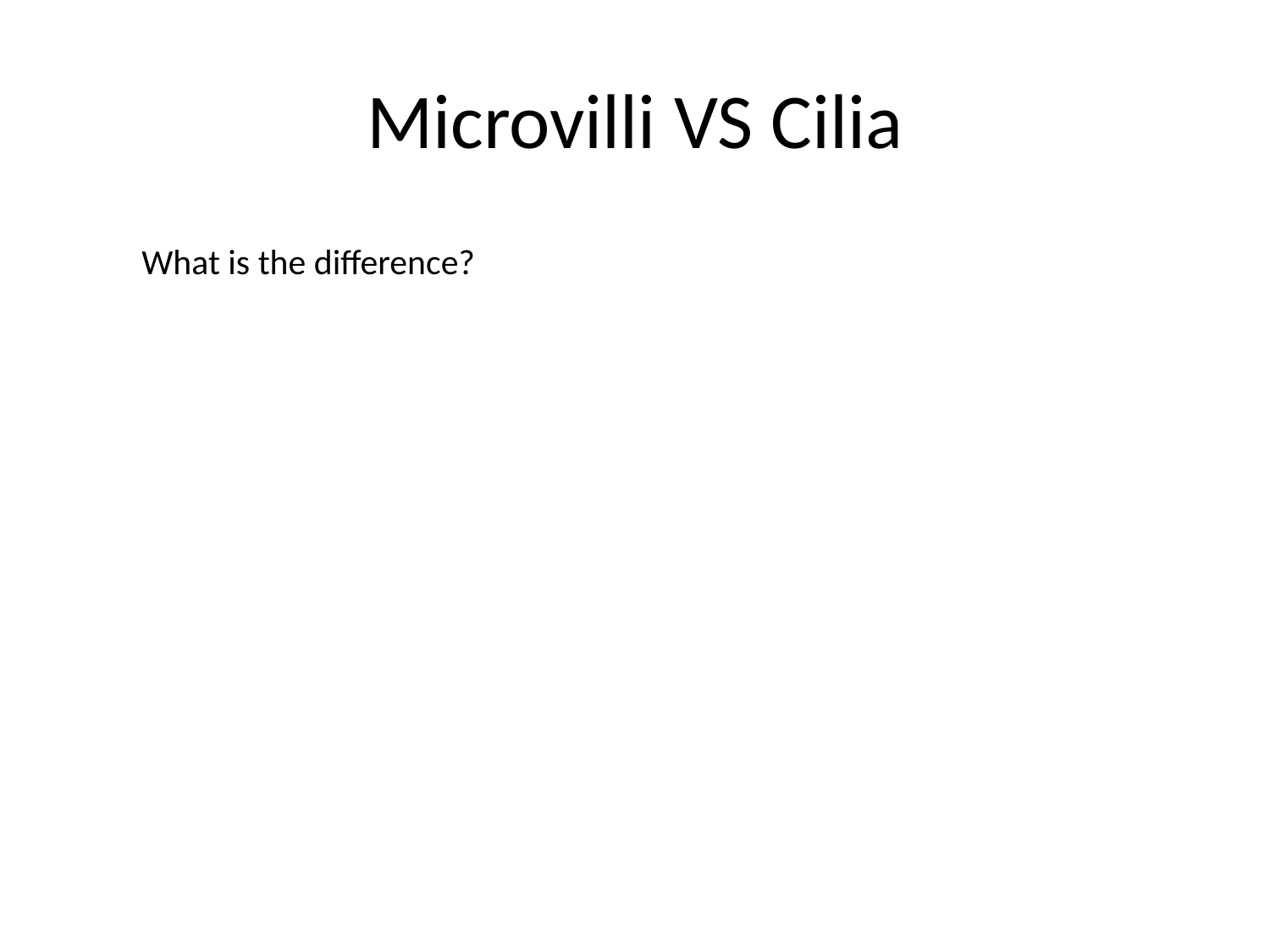

# Microvilli VS Cilia
What is the difference?